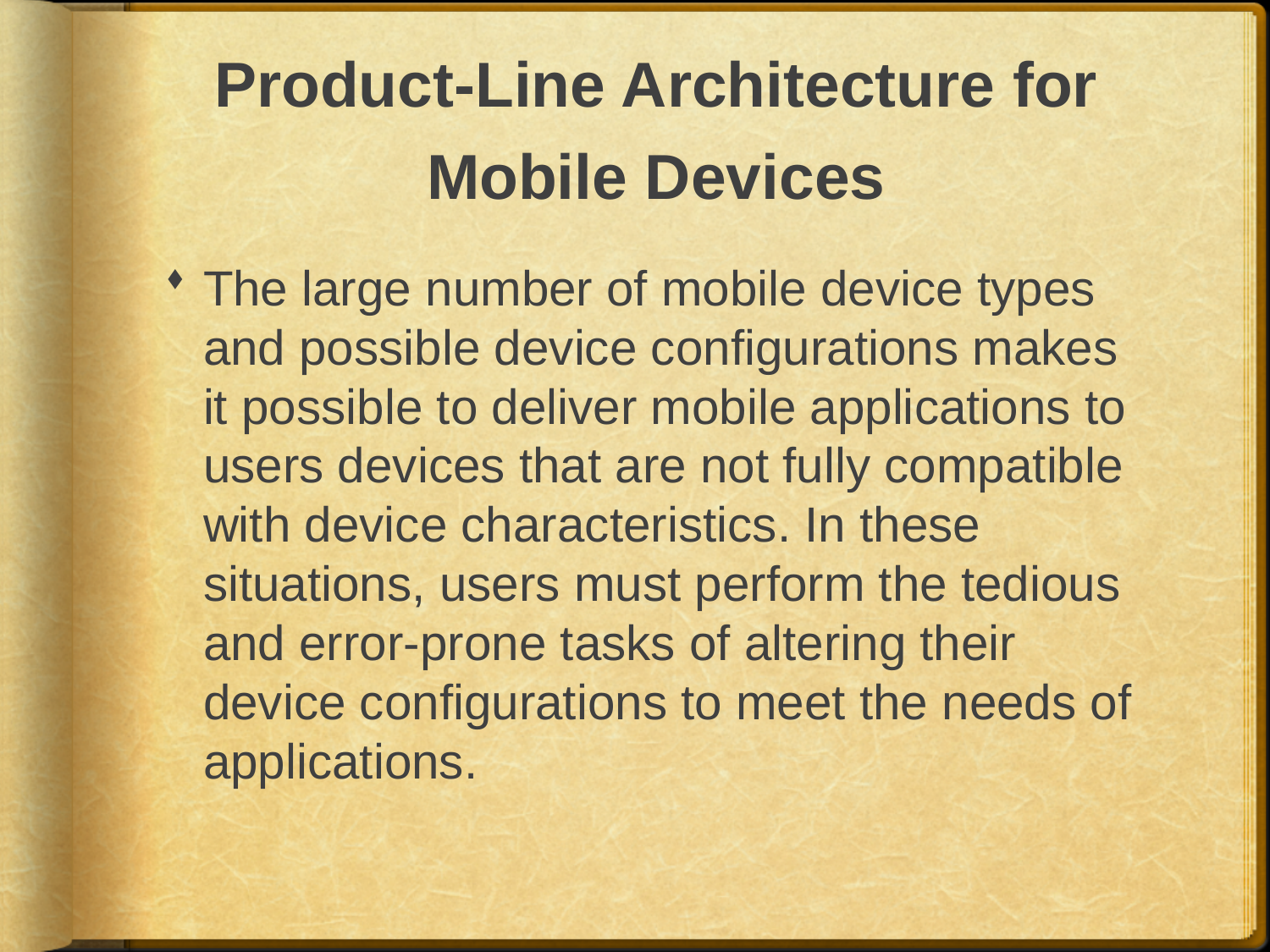

# Product-Line Architecture for Mobile Devices
The large number of mobile device types and possible device configurations makes it possible to deliver mobile applications to users devices that are not fully compatible with device characteristics. In these situations, users must perform the tedious and error-prone tasks of altering their device configurations to meet the needs of applications.